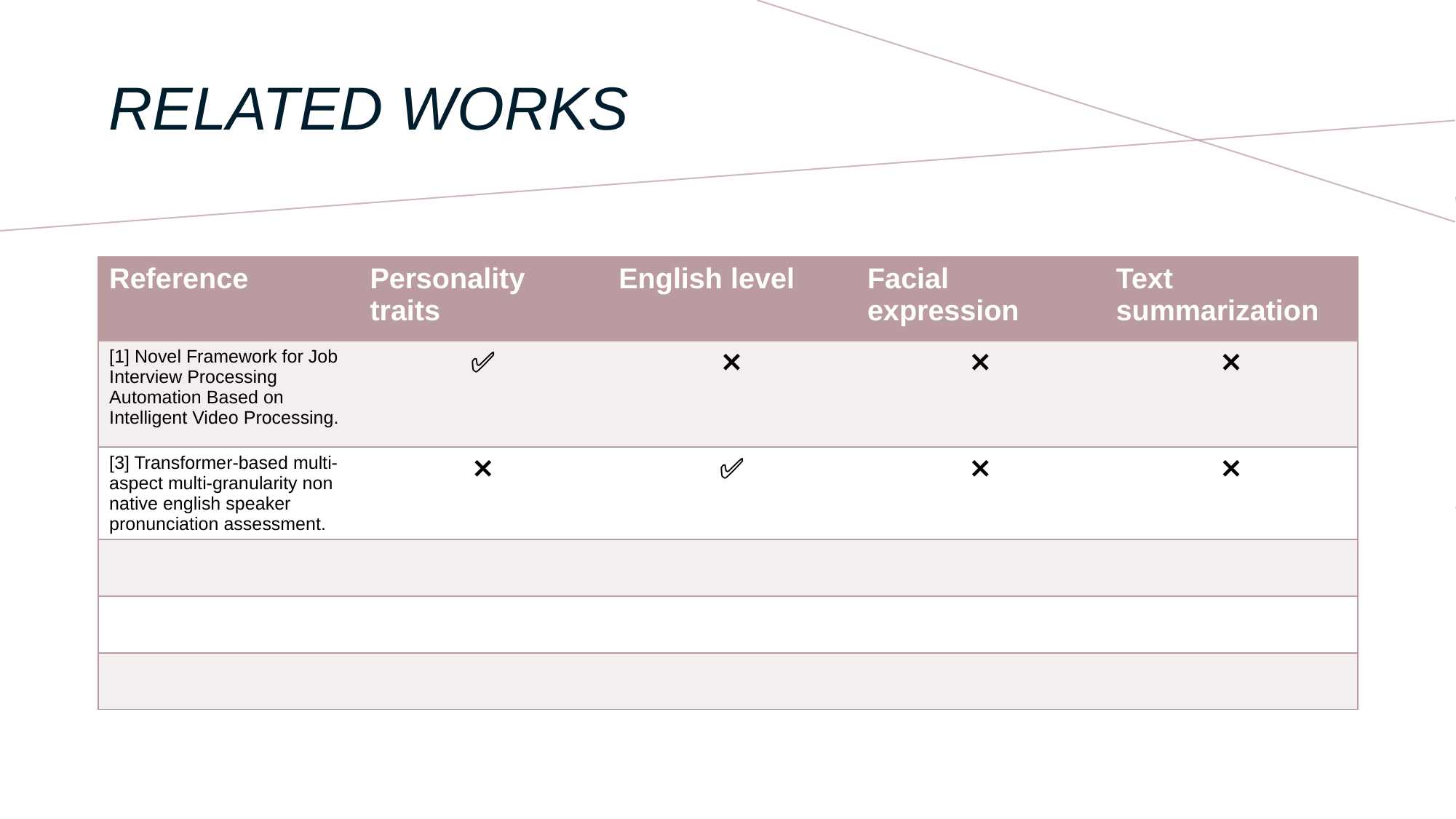

# Related works
| Reference | Personality traits | English level | Facial expression | Text summarization |
| --- | --- | --- | --- | --- |
| [1] Novel Framework for Job Interview Processing Automation Based on Intelligent Video Processing. | ✅ | ❌ | ❌ | ❌ |
| [3] Transformer-based multi-aspect multi-granularity non native english speaker pronunciation assessment. | ❌ | ✅ | ❌ | ❌ |
|  |  |  |  |  |
|  |  |  |  |  |
|  |  |  |  |  |